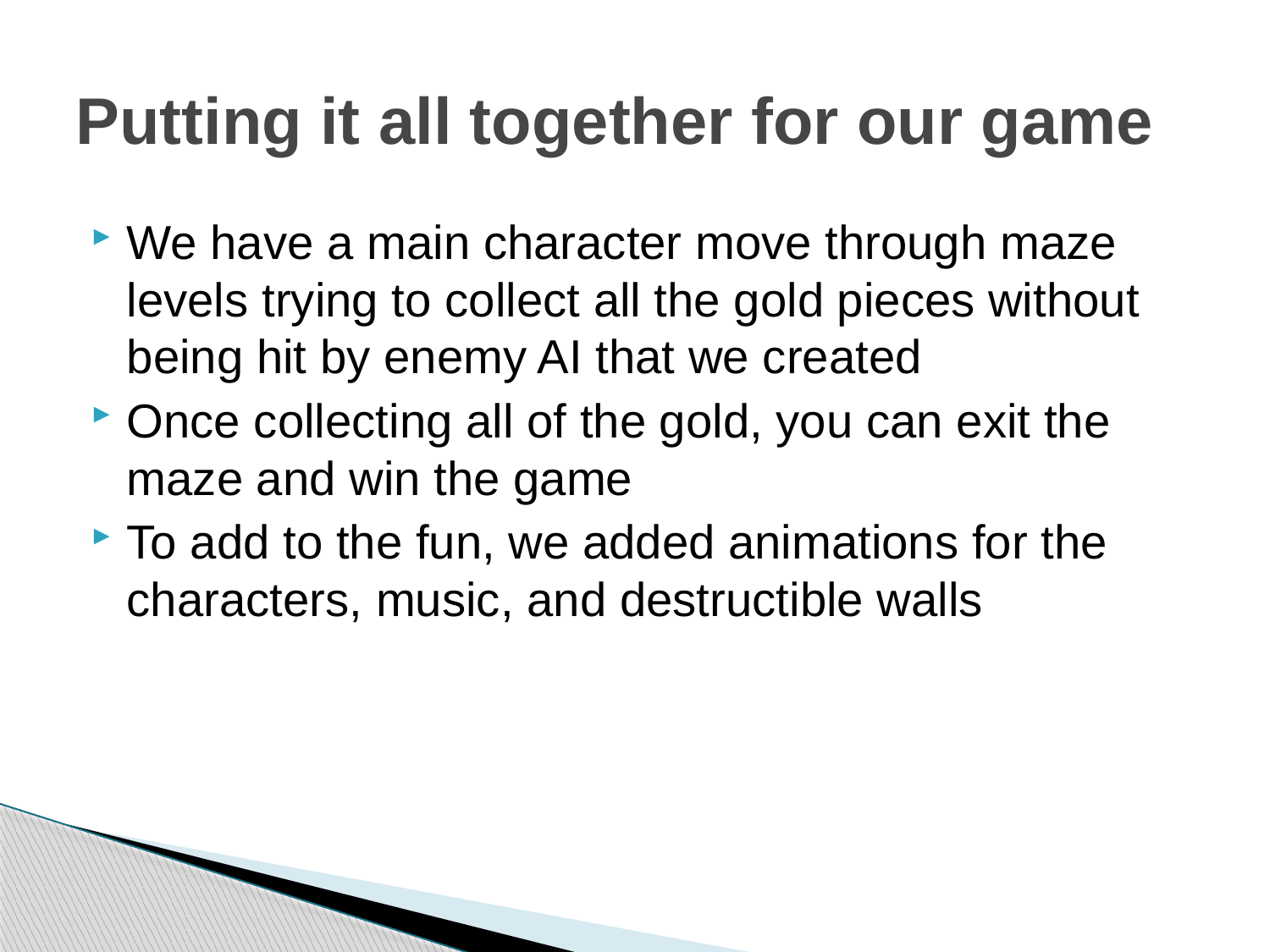

# Putting it all together for our game
We have a main character move through maze levels trying to collect all the gold pieces without being hit by enemy AI that we created
Once collecting all of the gold, you can exit the maze and win the game
To add to the fun, we added animations for the characters, music, and destructible walls